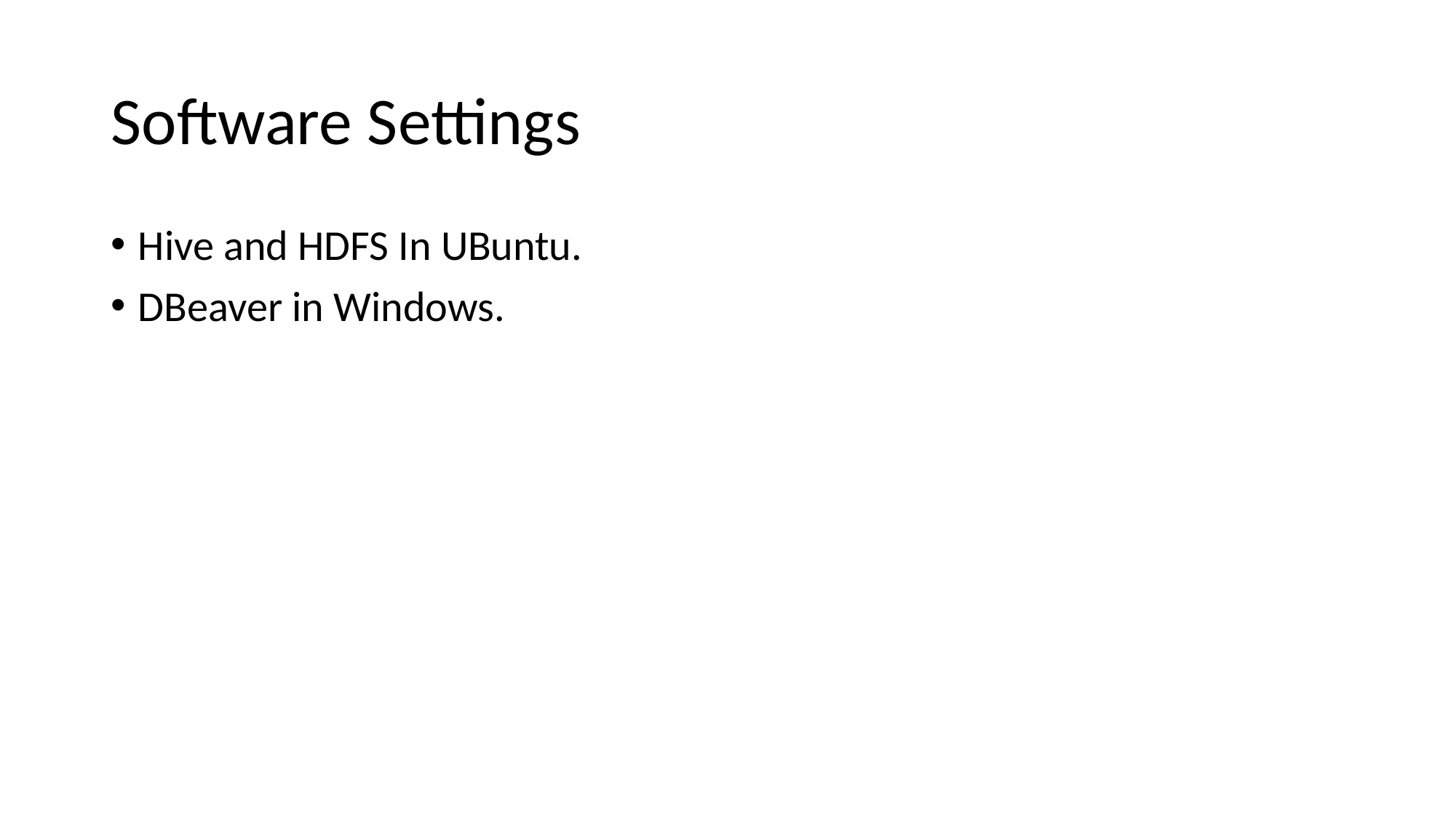

# Software Settings
Hive and HDFS In UBuntu.
DBeaver in Windows.